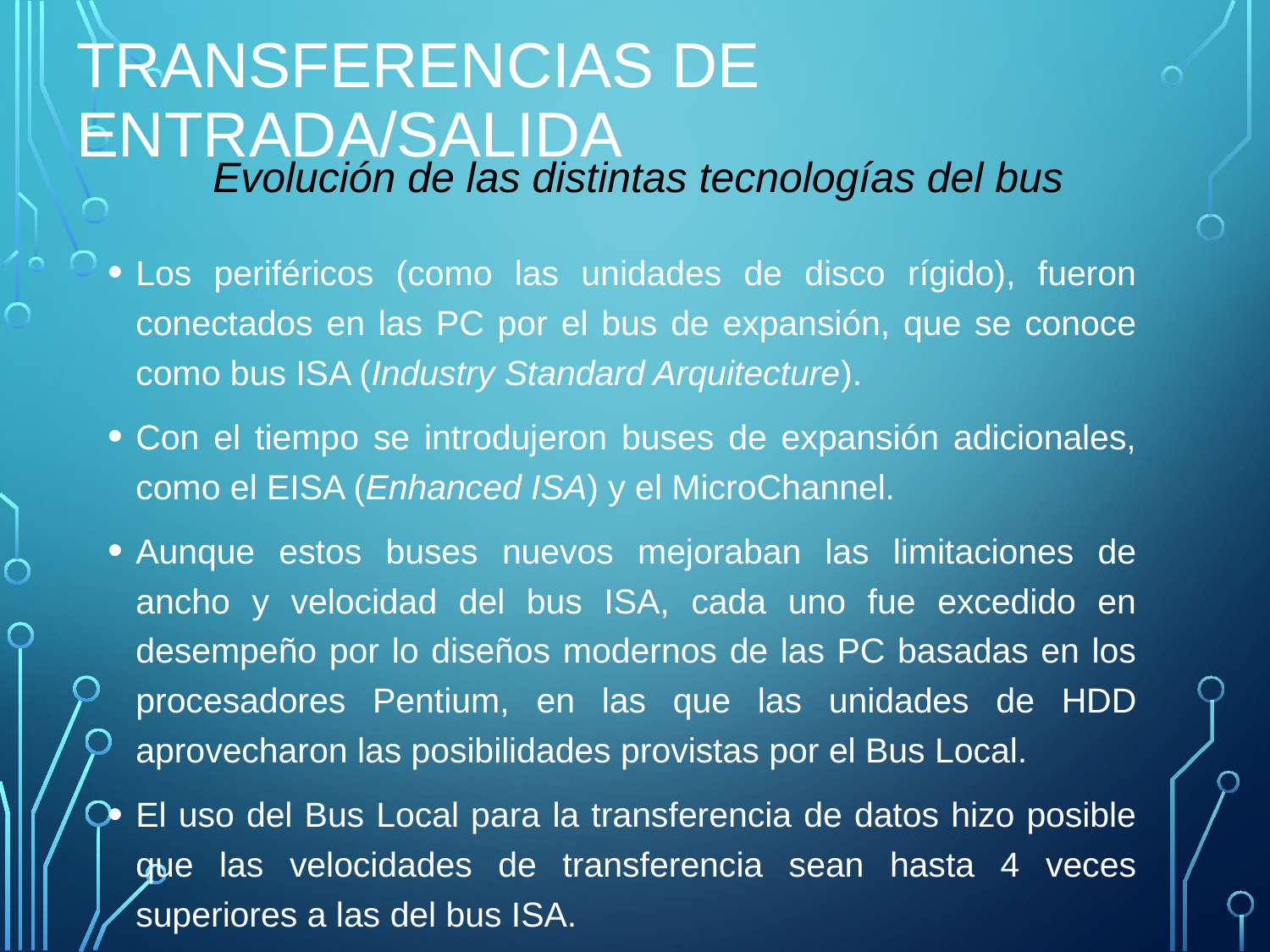

# Transferencias de Entrada/Salida
Evolución de las distintas tecnologías del bus
Los periféricos (como las unidades de disco rígido), fueron conectados en las PC por el bus de expansión, que se conoce como bus ISA (Industry Standard Arquitecture).
Con el tiempo se introdujeron buses de expansión adicionales, como el EISA (Enhanced ISA) y el MicroChannel.
Aunque estos buses nuevos mejoraban las limitaciones de ancho y velocidad del bus ISA, cada uno fue excedido en desempeño por lo diseños modernos de las PC basadas en los procesadores Pentium, en las que las unidades de HDD aprovecharon las posibilidades provistas por el Bus Local.
El uso del Bus Local para la transferencia de datos hizo posible que las velocidades de transferencia sean hasta 4 veces superiores a las del bus ISA.